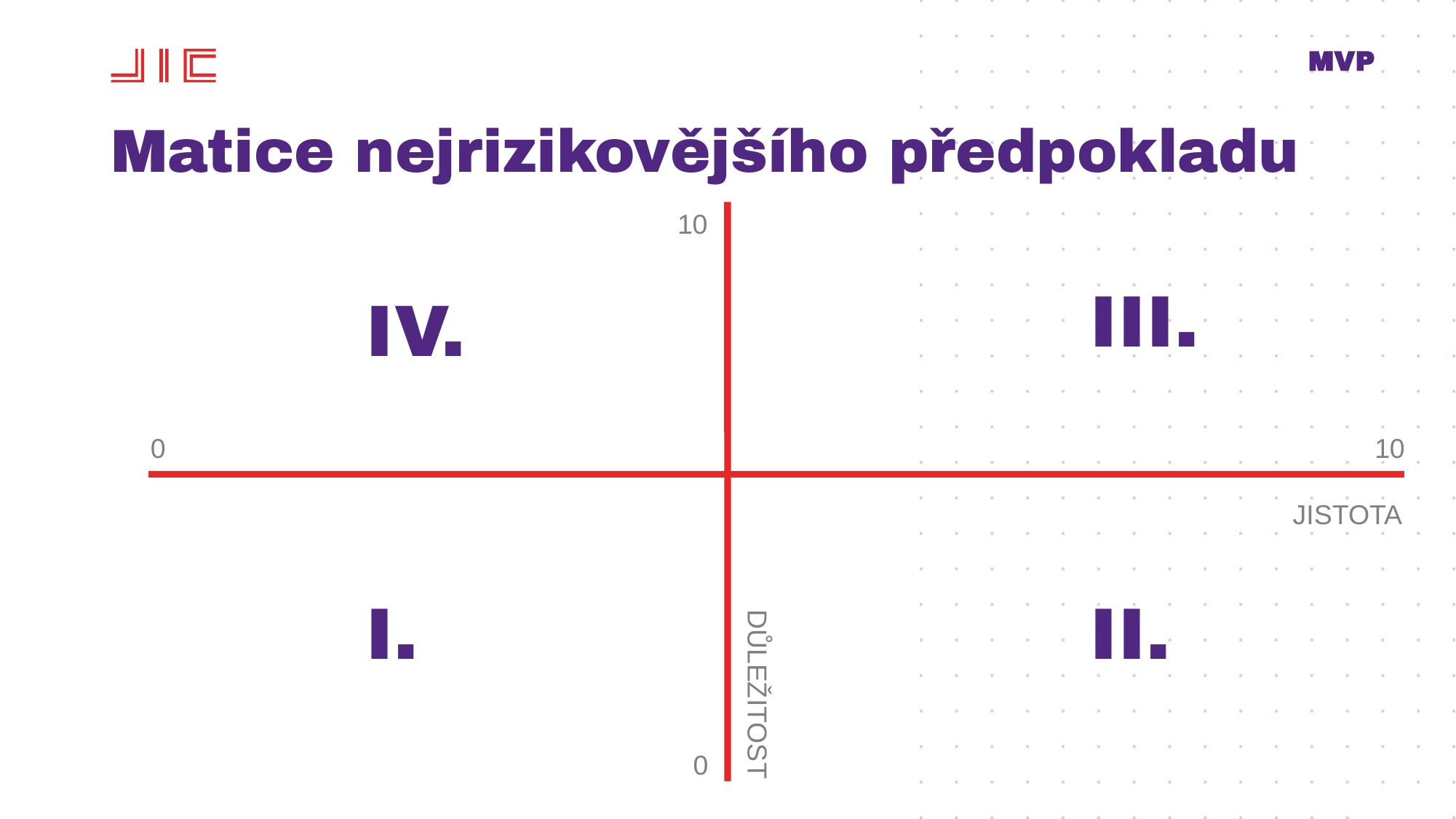

MVP
Matice nejrizikovějšího předpokladu
10
III.
IV.

0
10
JISTOTA
II.
I.
DŮLEŽITOST
0